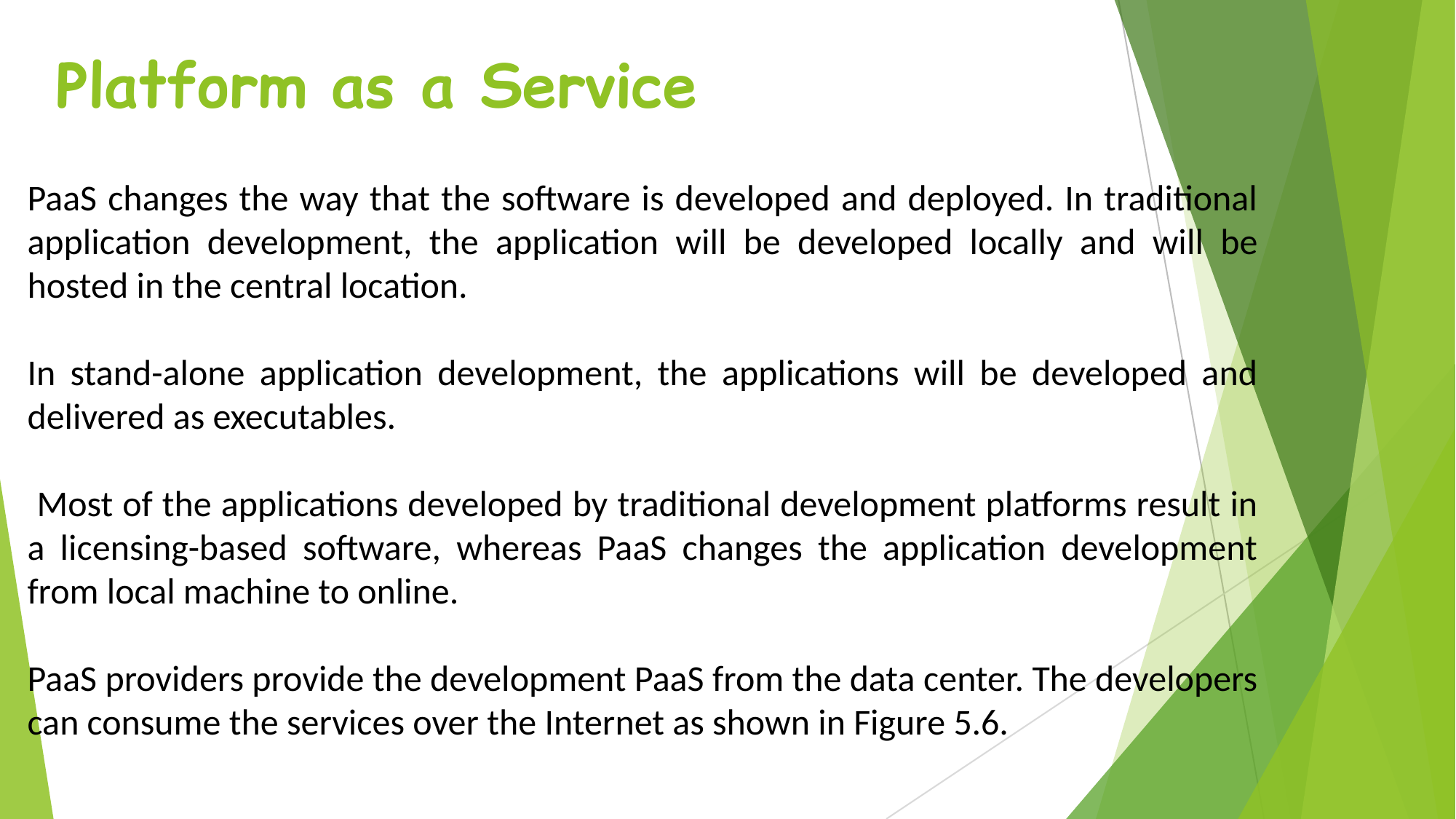

# Platform as a Service
PaaS changes the way that the software is developed and deployed. In traditional application development, the application will be developed locally and will be hosted in the central location.

In stand-alone application development, the applications will be developed and delivered as executables.

 Most of the applications developed by traditional development platforms result in a licensing-based software, whereas PaaS changes the application development from local machine to online.

PaaS providers provide the development PaaS from the data center. The developers can consume the services over the Internet as shown in Figure 5.6.